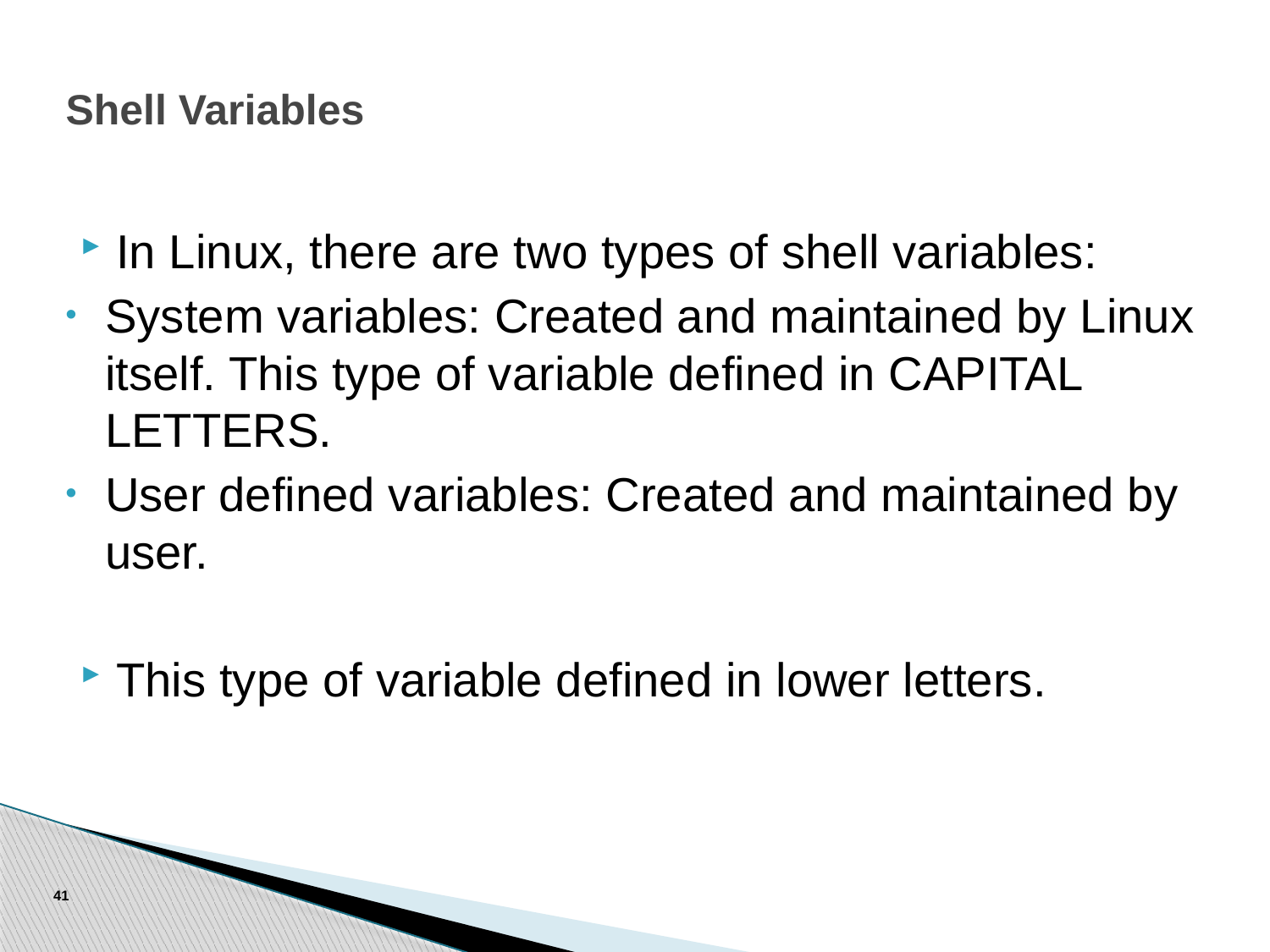

# Shell Variables
In Linux, there are two types of shell variables:
System variables: Created and maintained by Linux itself. This type of variable defined in CAPITAL LETTERS.
User defined variables: Created and maintained by user.

This type of variable defined in lower letters.
41